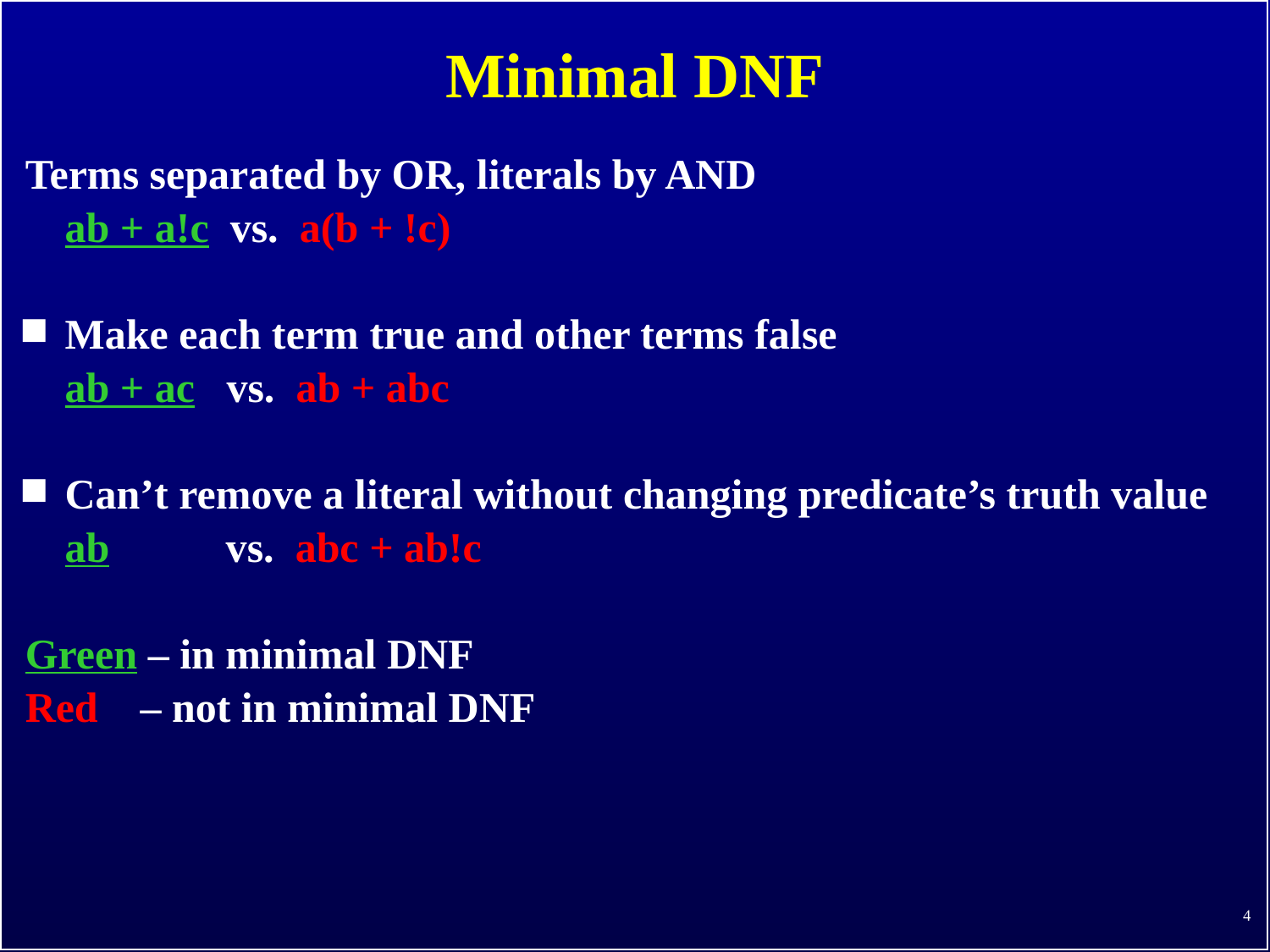

# Minimal DNF
Terms separated by OR, literals by AND
	ab + a!c  vs.  a(b + !c)

Make each term true and other terms false
	ab + ac   vs.  ab + abc

Can’t remove a literal without changing predicate’s truth value
	ab           vs.  abc + ab!c

Green – in minimal DNF
Red    – not in minimal DNF

4